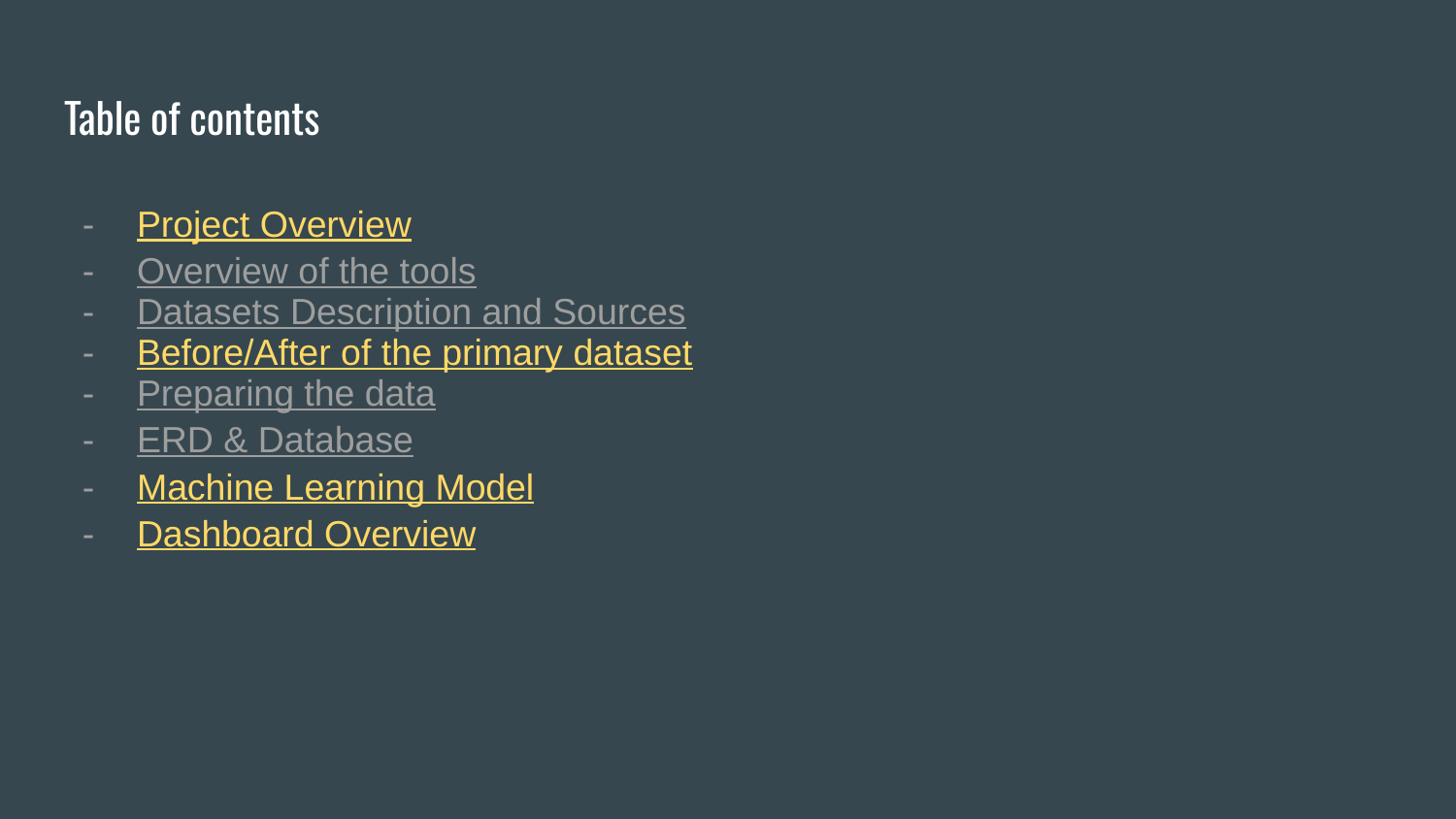

# Table of contents
Project Overview
Overview of the tools
Datasets Description and Sources
Before/After of the primary dataset
Preparing the data
ERD & Database
Machine Learning Model
Dashboard Overview